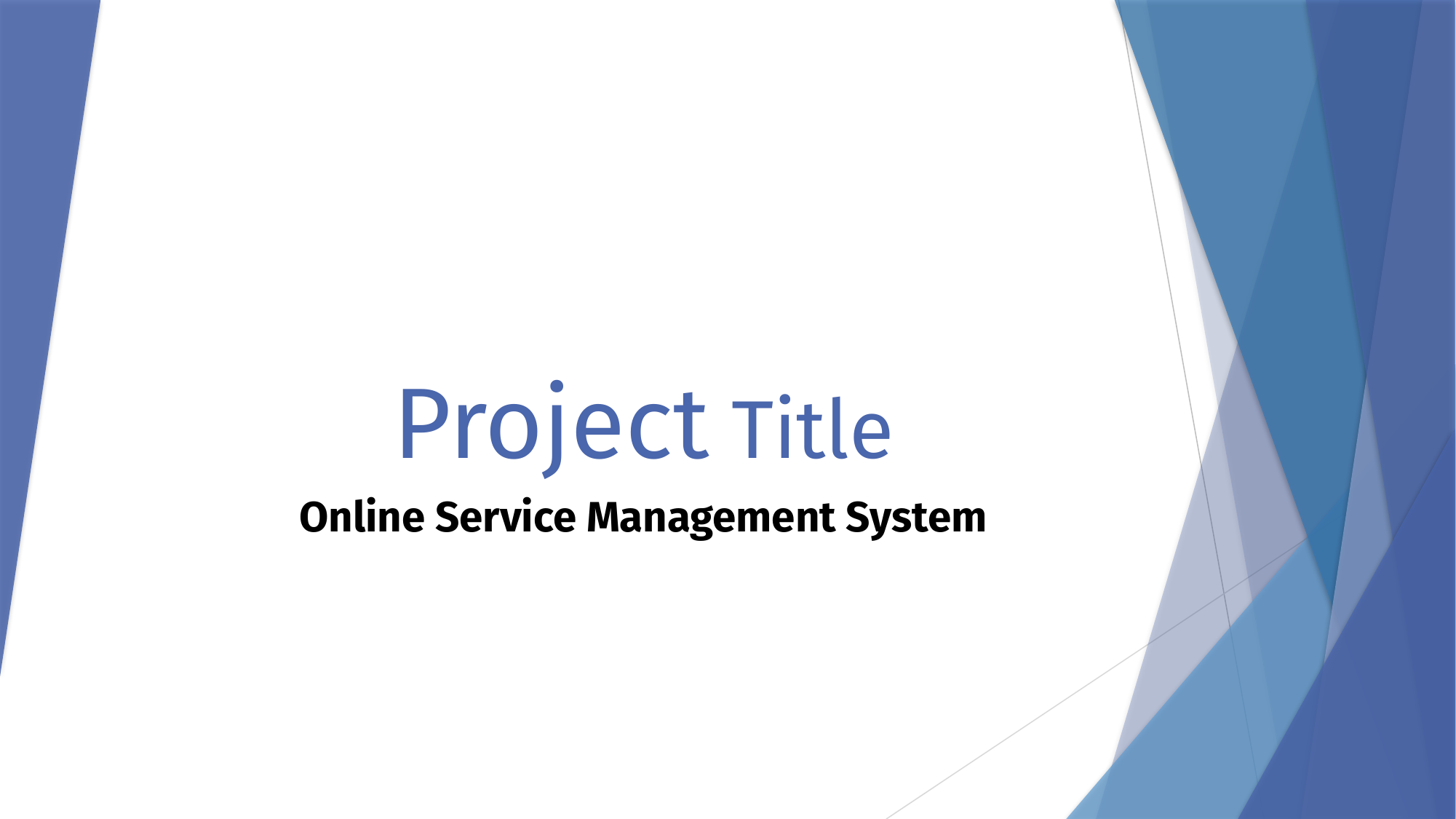

# Project Title
Online Service Management System